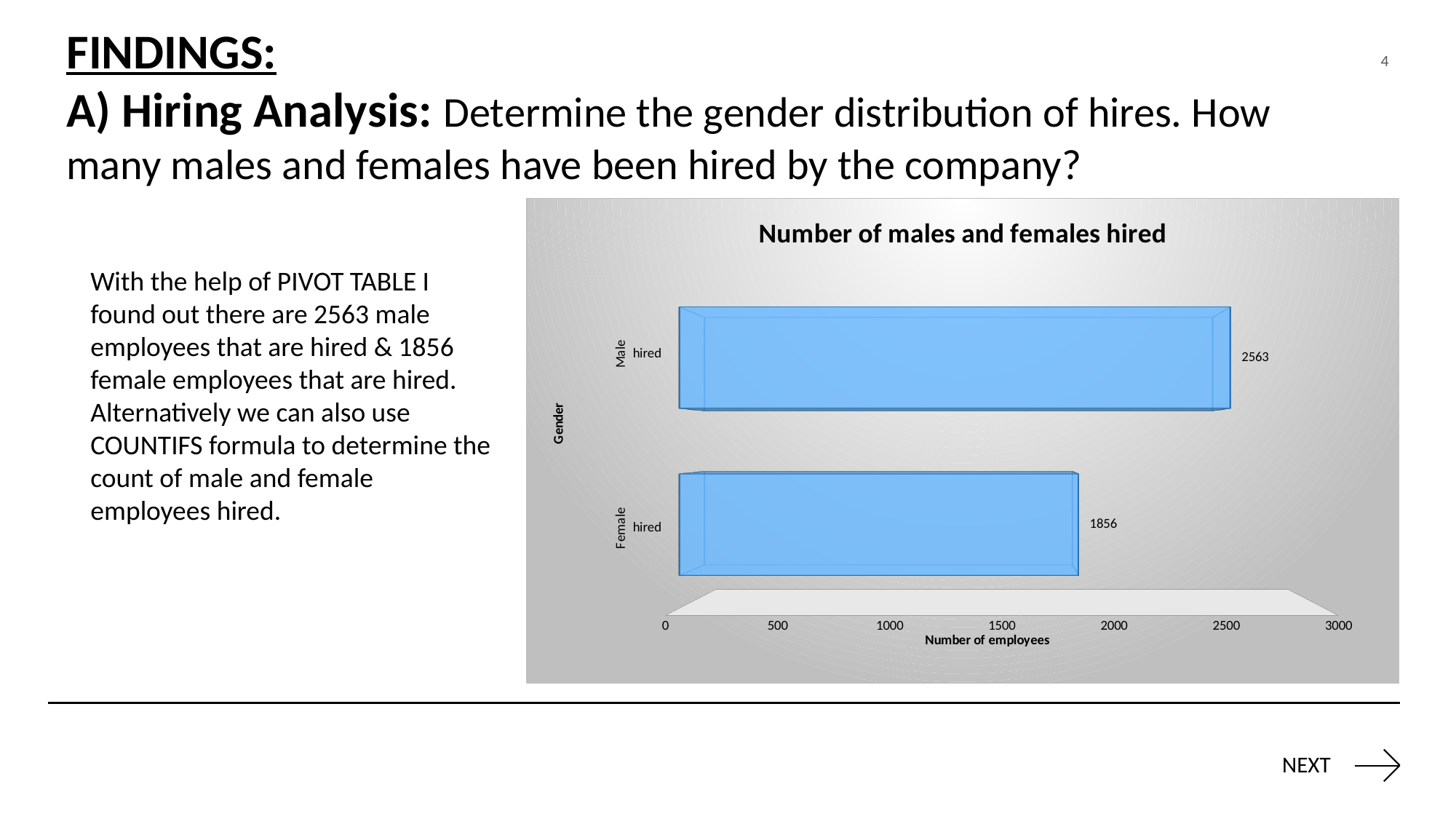

# FINDINGS: A) Hiring Analysis: Determine the gender distribution of hires. How many males and females have been hired by the company?
4

[unsupported chart]

With the help of PIVOT TABLE I found out there are 2563 male employees that are hired & 1856 female employees that are hired.
Alternatively we can also use COUNTIFS formula to determine the count of male and female employees hired.